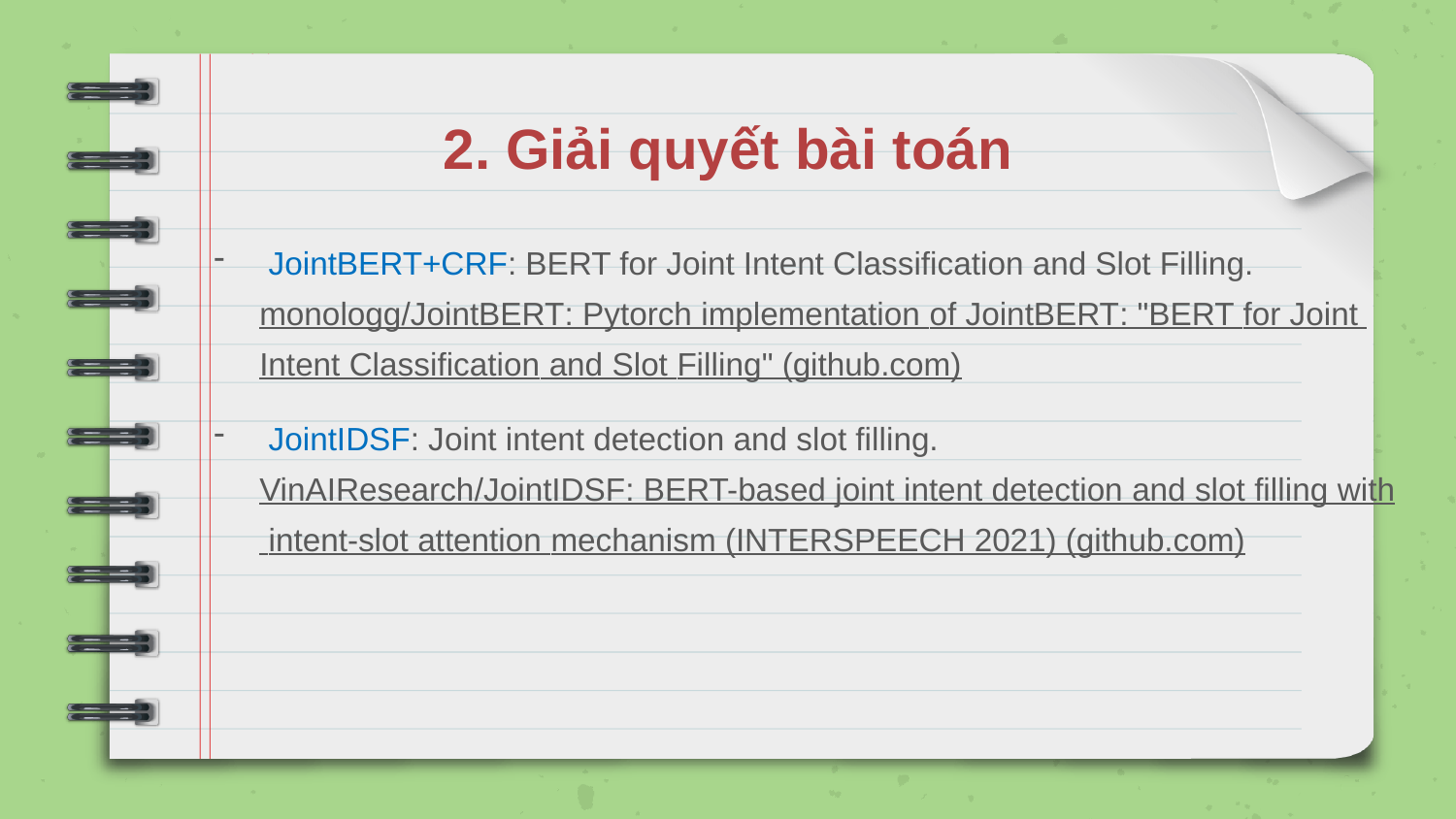

# 2. Giải quyết bài toán
 JointBERT+CRF: BERT for Joint Intent Classification and Slot Filling. monologg/JointBERT: Pytorch implementation of JointBERT: "BERT for Joint Intent Classification and Slot Filling" (github.com)
 JointIDSF: Joint intent detection and slot filling.
VinAIResearch/JointIDSF: BERT-based joint intent detection and slot filling with intent-slot attention mechanism (INTERSPEECH 2021) (github.com)